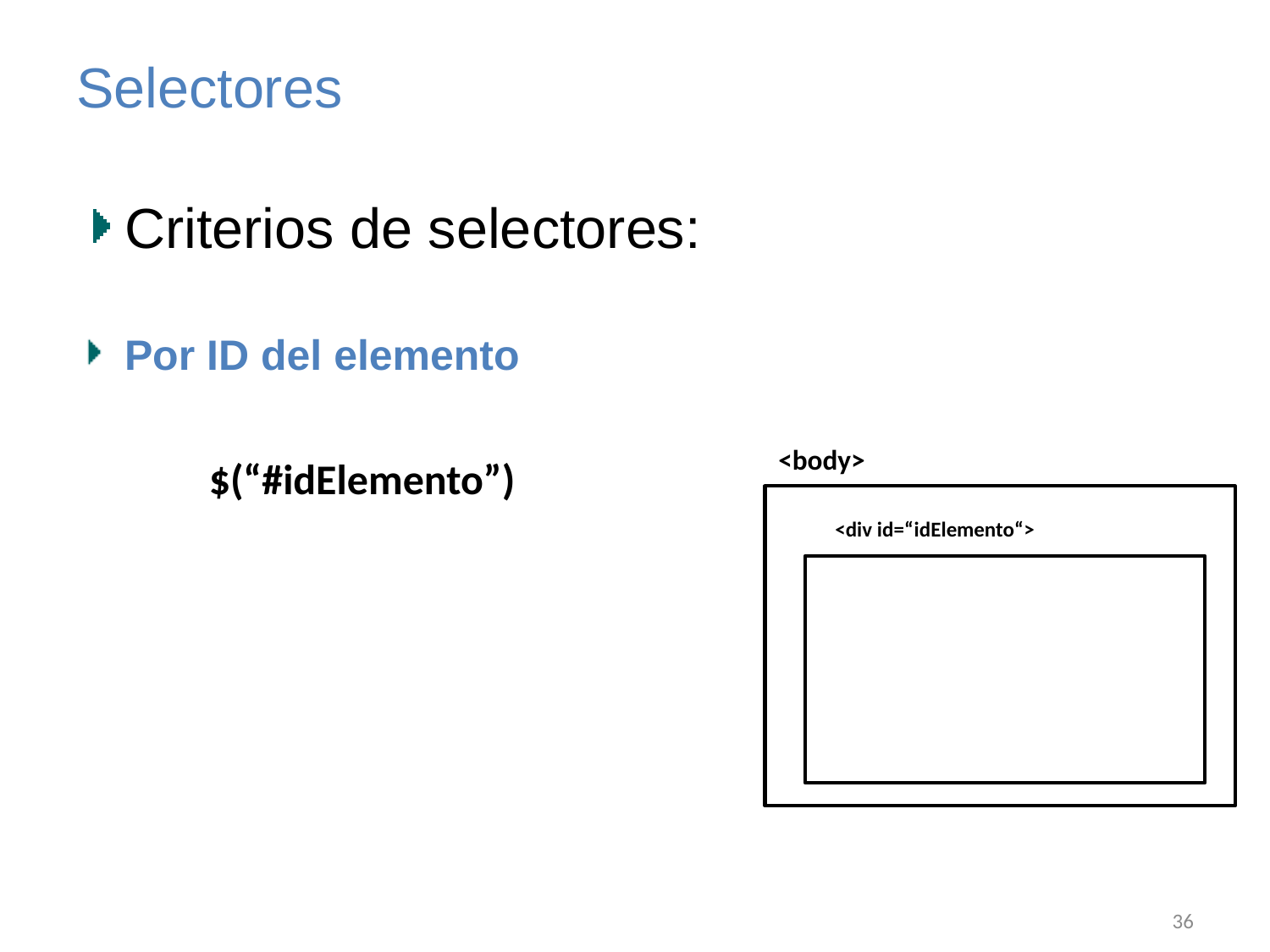

# Selectores
Criterios de selectores:

Por ID del elemento
<body>
$(“#idElemento”)

<div id=“idElemento“>

36